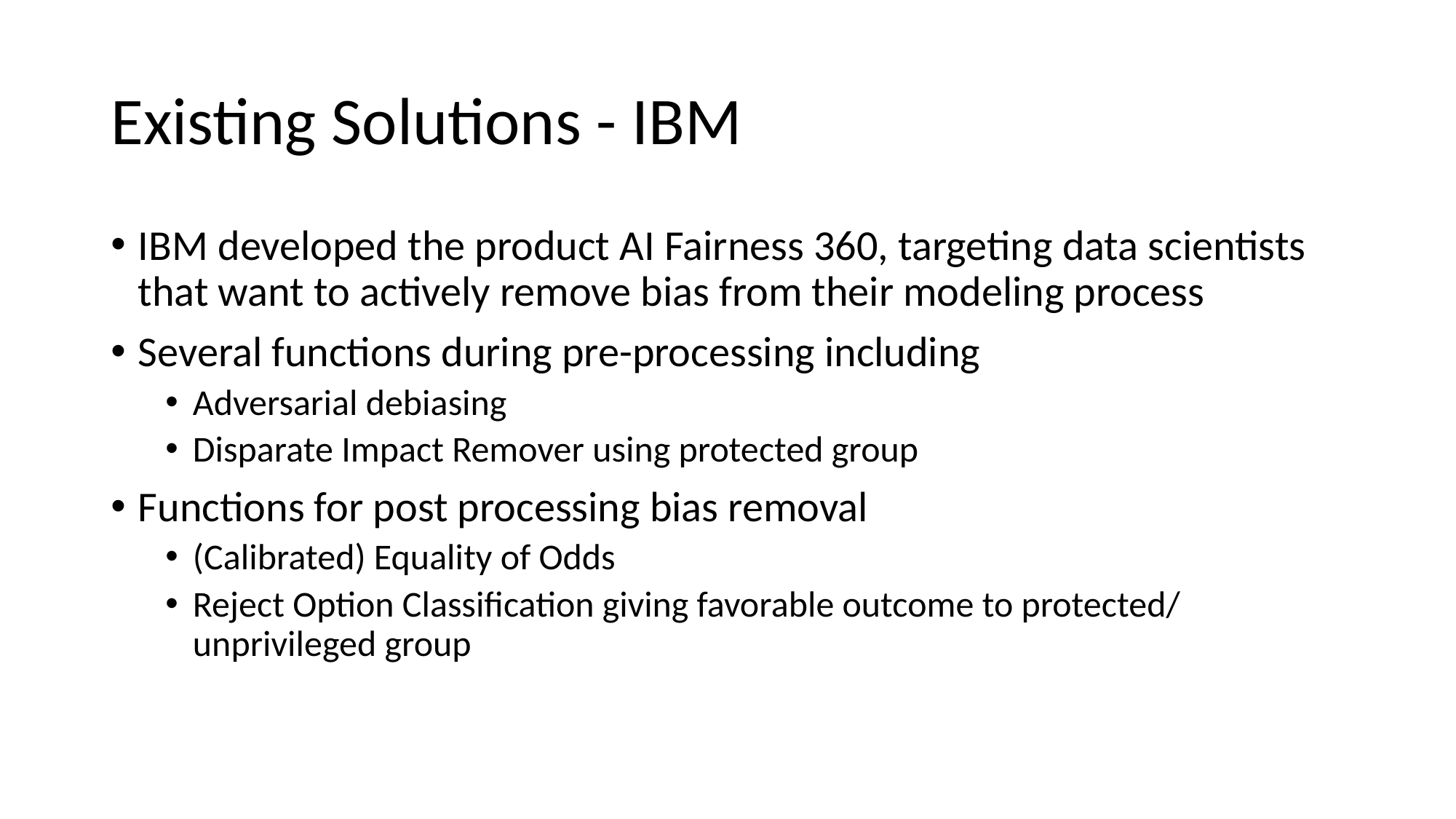

# Existing Solutions - IBM
IBM developed the product AI Fairness 360, targeting data scientists that want to actively remove bias from their modeling process
Several functions during pre-processing including
Adversarial debiasing
Disparate Impact Remover using protected group
Functions for post processing bias removal
(Calibrated) Equality of Odds
Reject Option Classification giving favorable outcome to protected/ unprivileged group